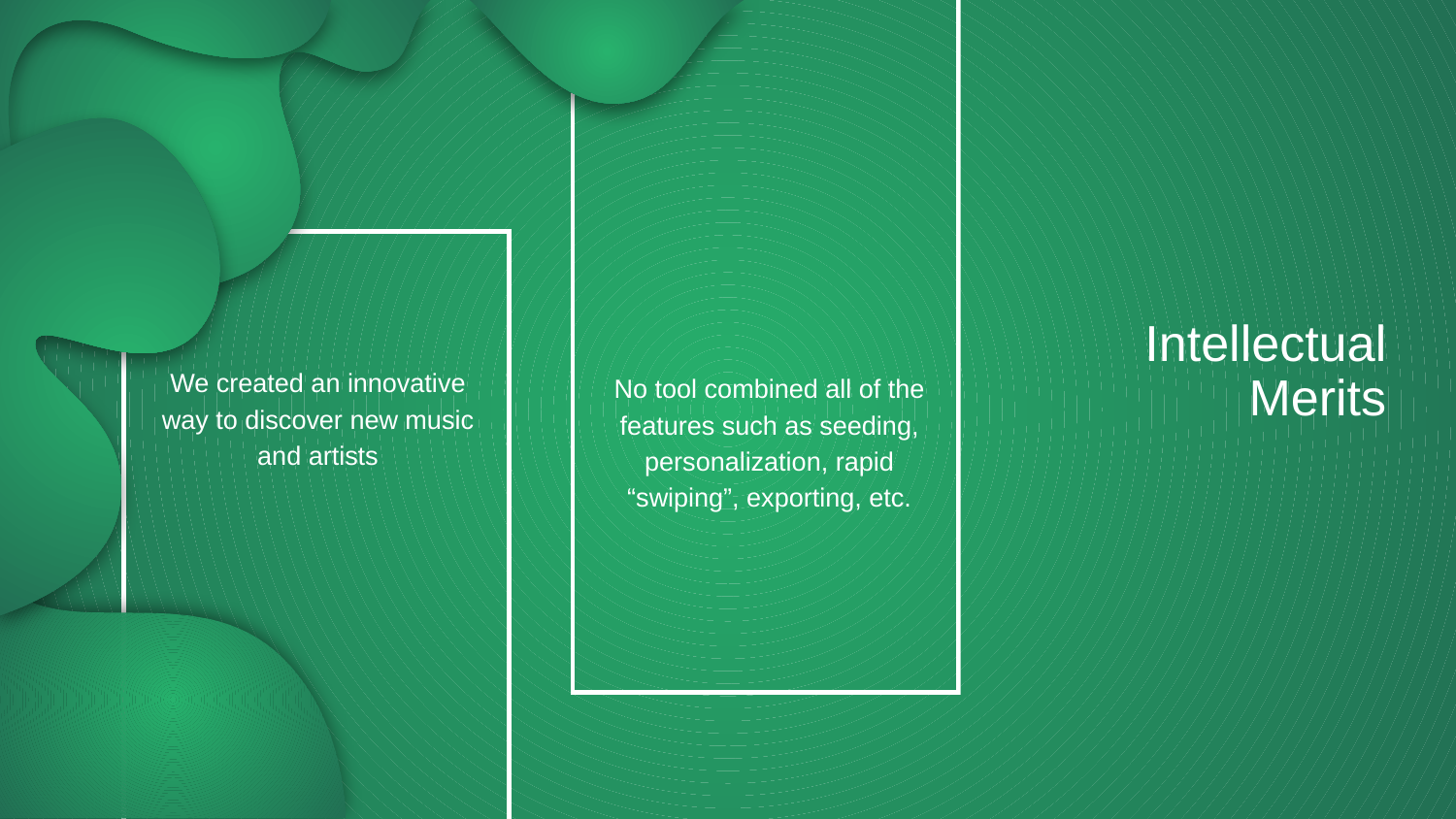

# Intellectual Merits
We created an innovative way to discover new music and artists
No tool combined all of the features such as seeding, personalization, rapid “swiping”, exporting, etc.